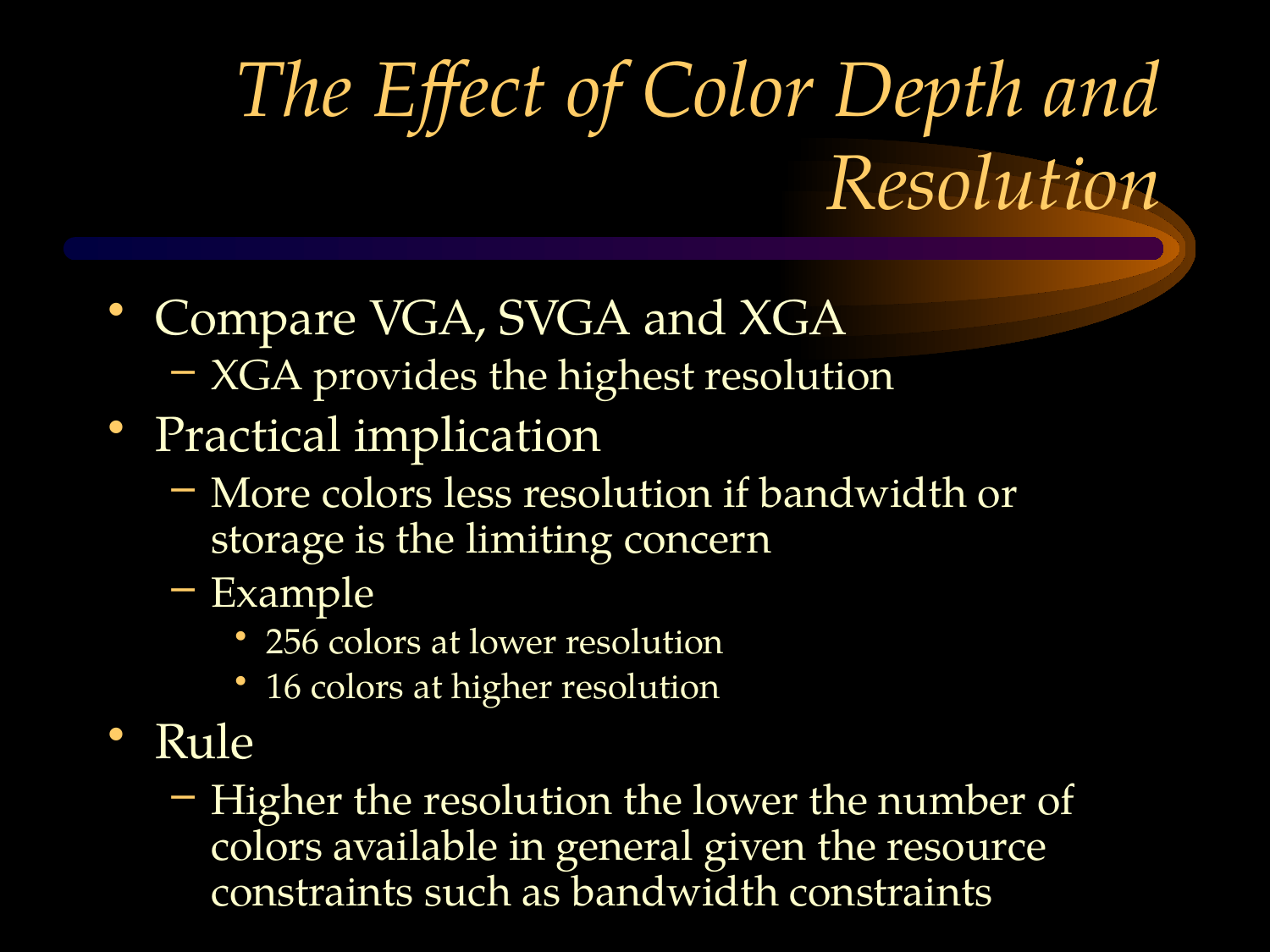

# The Effect of Color Depth and Resolution
Compare VGA, SVGA and XGA
XGA provides the highest resolution
Practical implication
More colors less resolution if bandwidth or storage is the limiting concern
Example
256 colors at lower resolution
16 colors at higher resolution
Rule
Higher the resolution the lower the number of colors available in general given the resource constraints such as bandwidth constraints